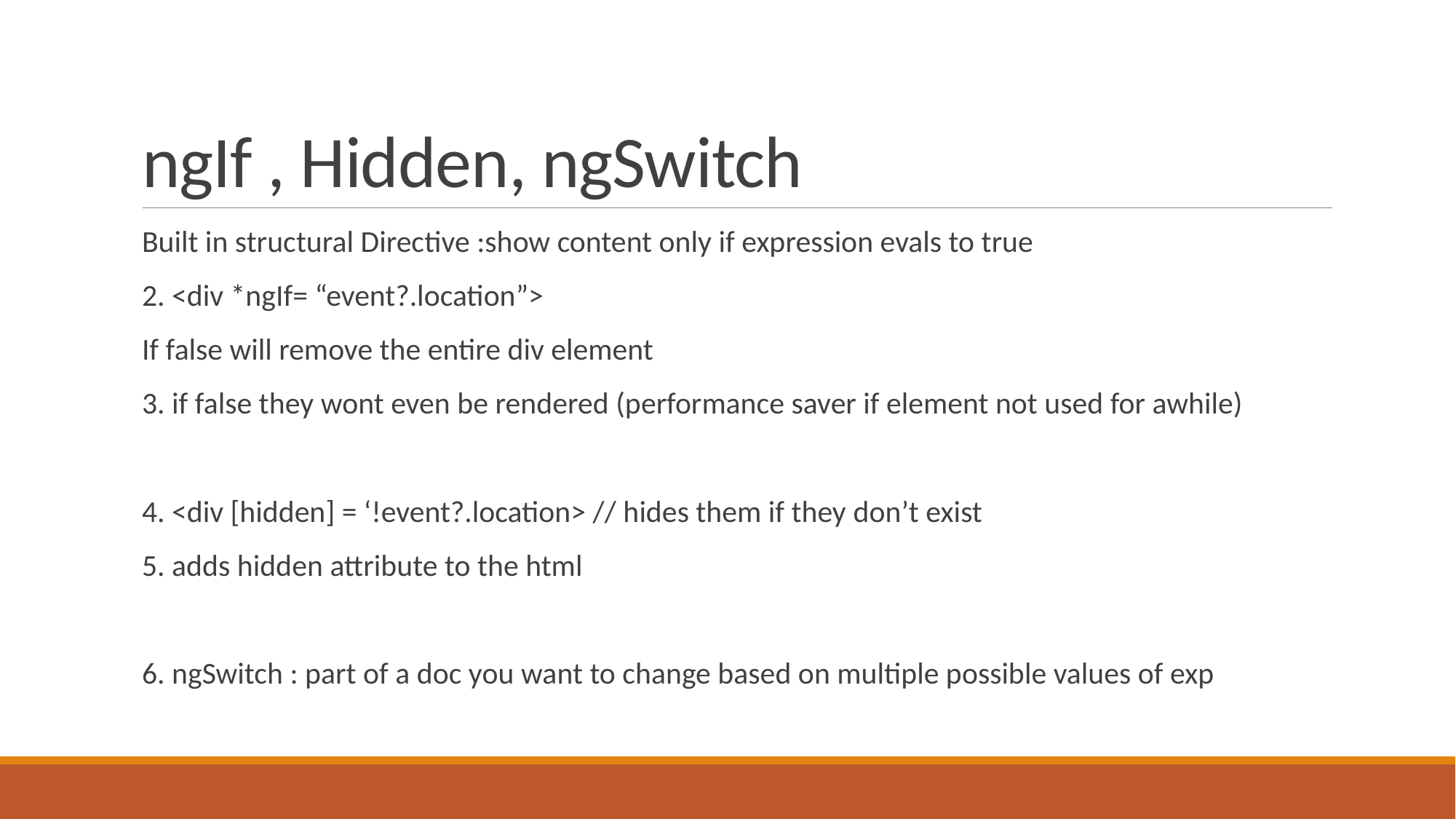

# ngIf , Hidden, ngSwitch
Built in structural Directive :show content only if expression evals to true
2. <div *ngIf= “event?.location”>
If false will remove the entire div element
3. if false they wont even be rendered (performance saver if element not used for awhile)

4. <div [hidden] = ‘!event?.location> // hides them if they don’t exist
5. adds hidden attribute to the html

6. ngSwitch : part of a doc you want to change based on multiple possible values of exp